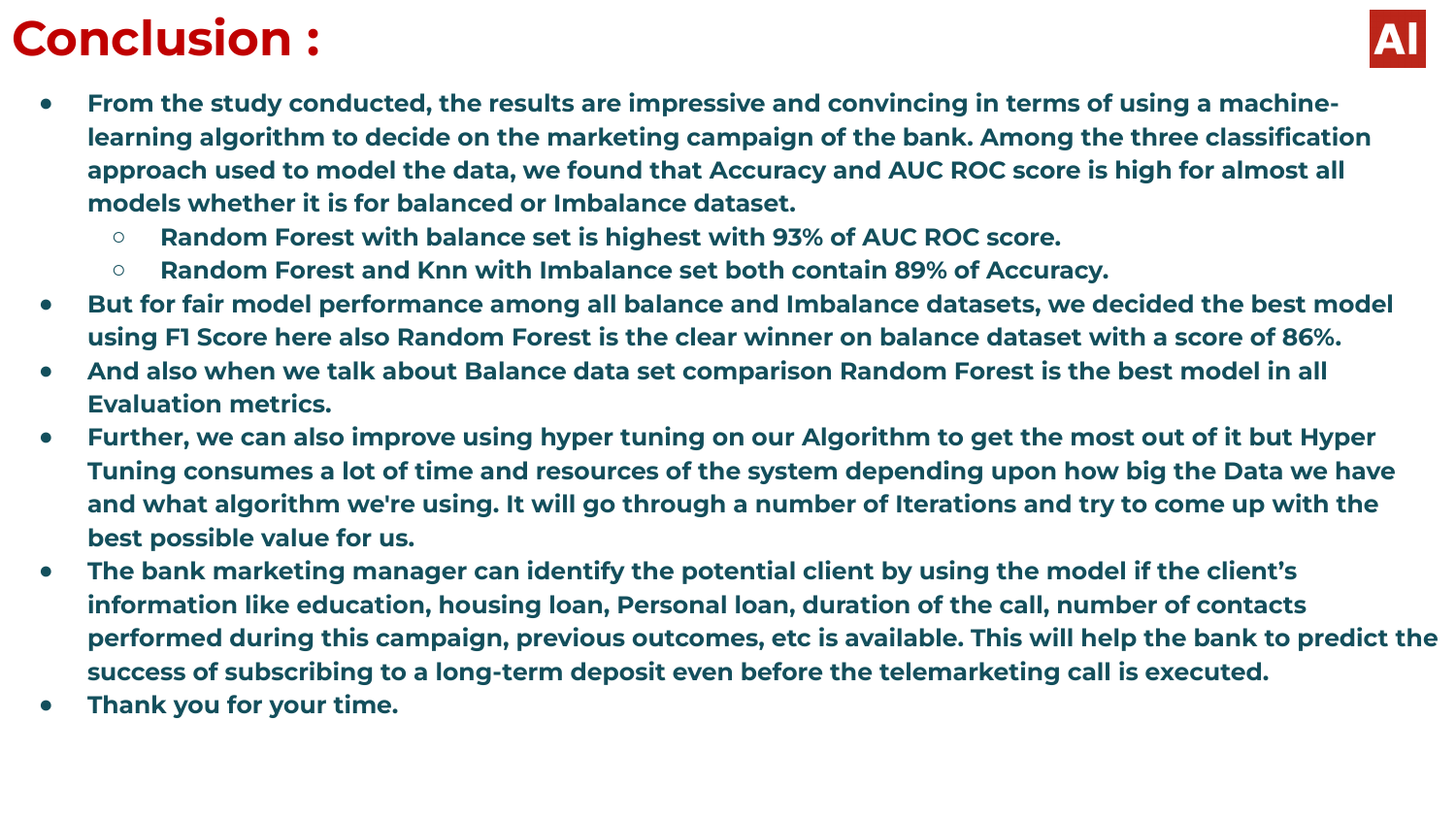

Conclusion :
From the study conducted, the results are impressive and convincing in terms of using a machine-learning algorithm to decide on the marketing campaign of the bank. Among the three classification approach used to model the data, we found that Accuracy and AUC ROC score is high for almost all models whether it is for balanced or Imbalance dataset.
Random Forest with balance set is highest with 93% of AUC ROC score.
Random Forest and Knn with Imbalance set both contain 89% of Accuracy.
But for fair model performance among all balance and Imbalance datasets, we decided the best model using F1 Score here also Random Forest is the clear winner on balance dataset with a score of 86%.
And also when we talk about Balance data set comparison Random Forest is the best model in all Evaluation metrics.
Further, we can also improve using hyper tuning on our Algorithm to get the most out of it but Hyper Tuning consumes a lot of time and resources of the system depending upon how big the Data we have and what algorithm we're using. It will go through a number of Iterations and try to come up with the best possible value for us.
The bank marketing manager can identify the potential client by using the model if the client’s information like education, housing loan, Personal loan, duration of the call, number of contacts performed during this campaign, previous outcomes, etc is available. This will help the bank to predict the success of subscribing to a long-term deposit even before the telemarketing call is executed.
Thank you for your time.